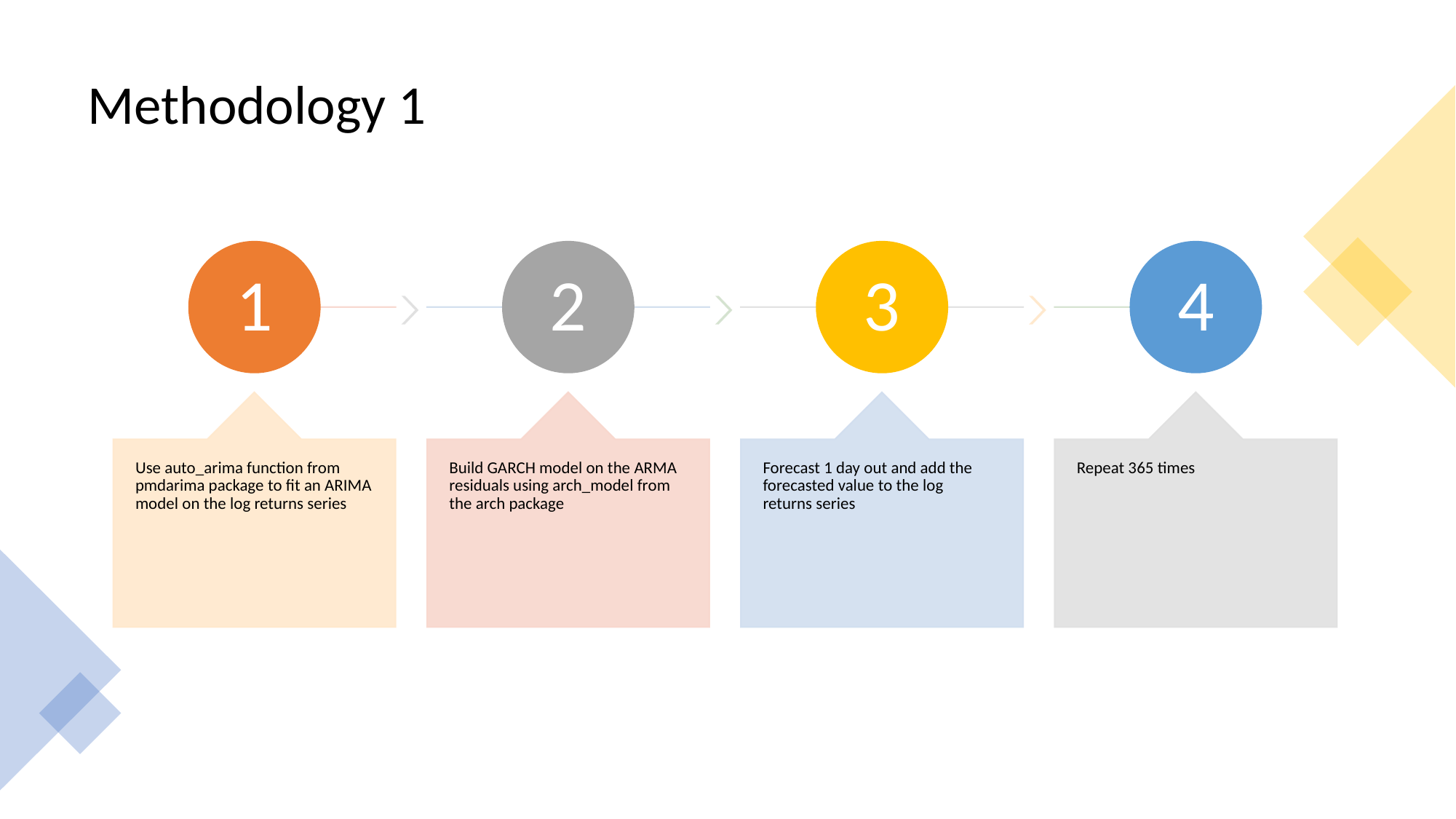

# Methodology 1

1
Use auto_arima function from pmdarima package to fit an ARIMA model on the log returns series
2
Build GARCH model on the ARMA residuals using arch_model from the arch package
3
Forecast 1 day out and add the forecasted value to the log returns series
4
Repeat 365 times